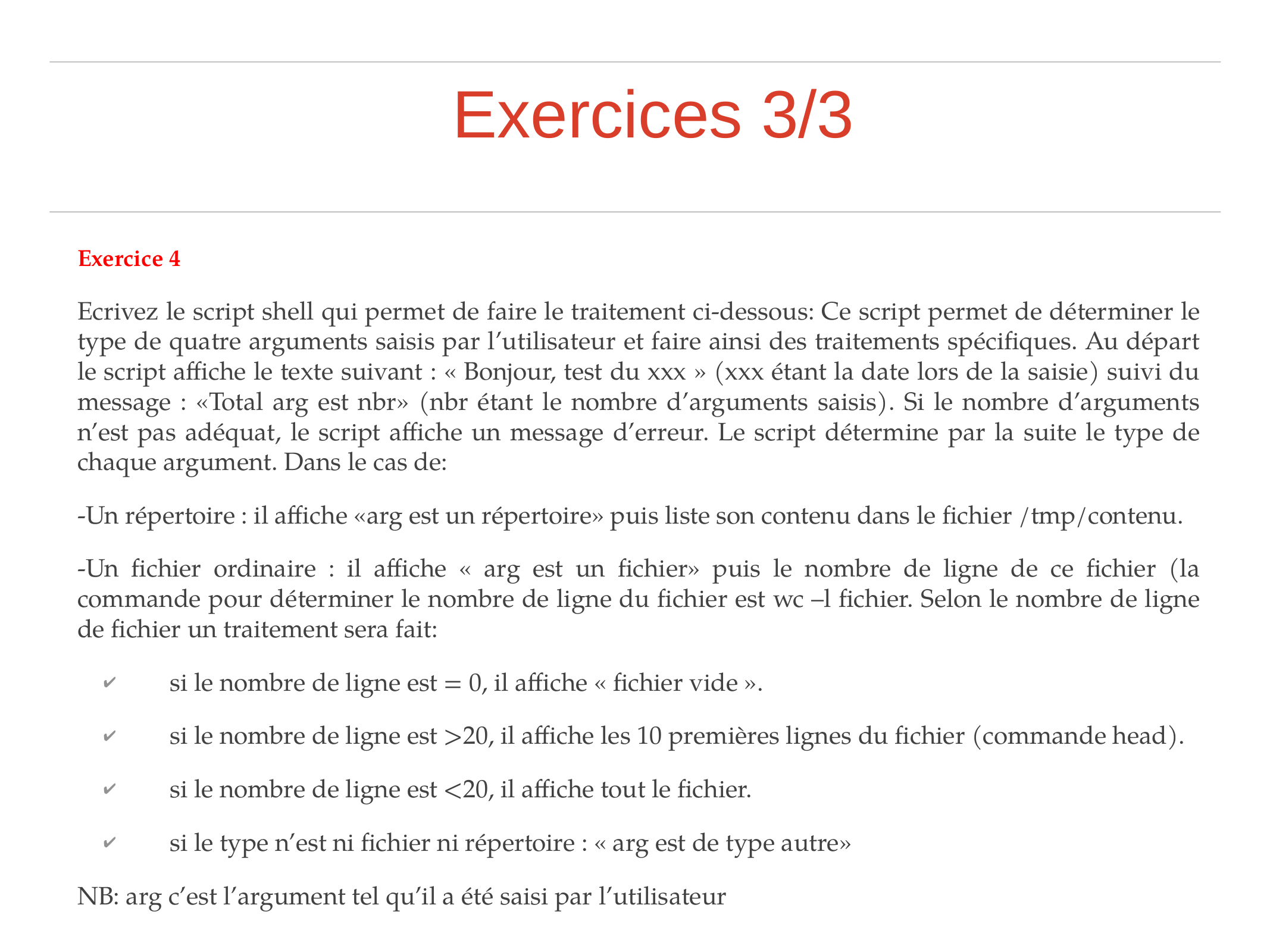

Exercices 3/3
Exercice 4
Ecrivez le script shell qui permet de faire le traitement ci-dessous: Ce script permet de déterminer le type de quatre arguments saisis par l’utilisateur et faire ainsi des traitements spécifiques. Au départ le script affiche le texte suivant : « Bonjour, test du xxx » (xxx étant la date lors de la saisie) suivi du message : «Total arg est nbr» (nbr étant le nombre d’arguments saisis). Si le nombre d’arguments n’est pas adéquat, le script affiche un message d’erreur. Le script détermine par la suite le type de chaque argument. Dans le cas de:
-Un répertoire : il affiche «arg est un répertoire» puis liste son contenu dans le fichier /tmp/contenu.
-Un fichier ordinaire : il affiche « arg est un fichier» puis le nombre de ligne de ce fichier (la commande pour déterminer le nombre de ligne du fichier est wc –l fichier. Selon le nombre de ligne de fichier un traitement sera fait:
si le nombre de ligne est = 0, il affiche « fichier vide ».
si le nombre de ligne est >20, il affiche les 10 premières lignes du fichier (commande head).
si le nombre de ligne est <20, il affiche tout le fichier.
si le type n’est ni fichier ni répertoire : « arg est de type autre»
NB: arg c’est l’argument tel qu’il a été saisi par l’utilisateur